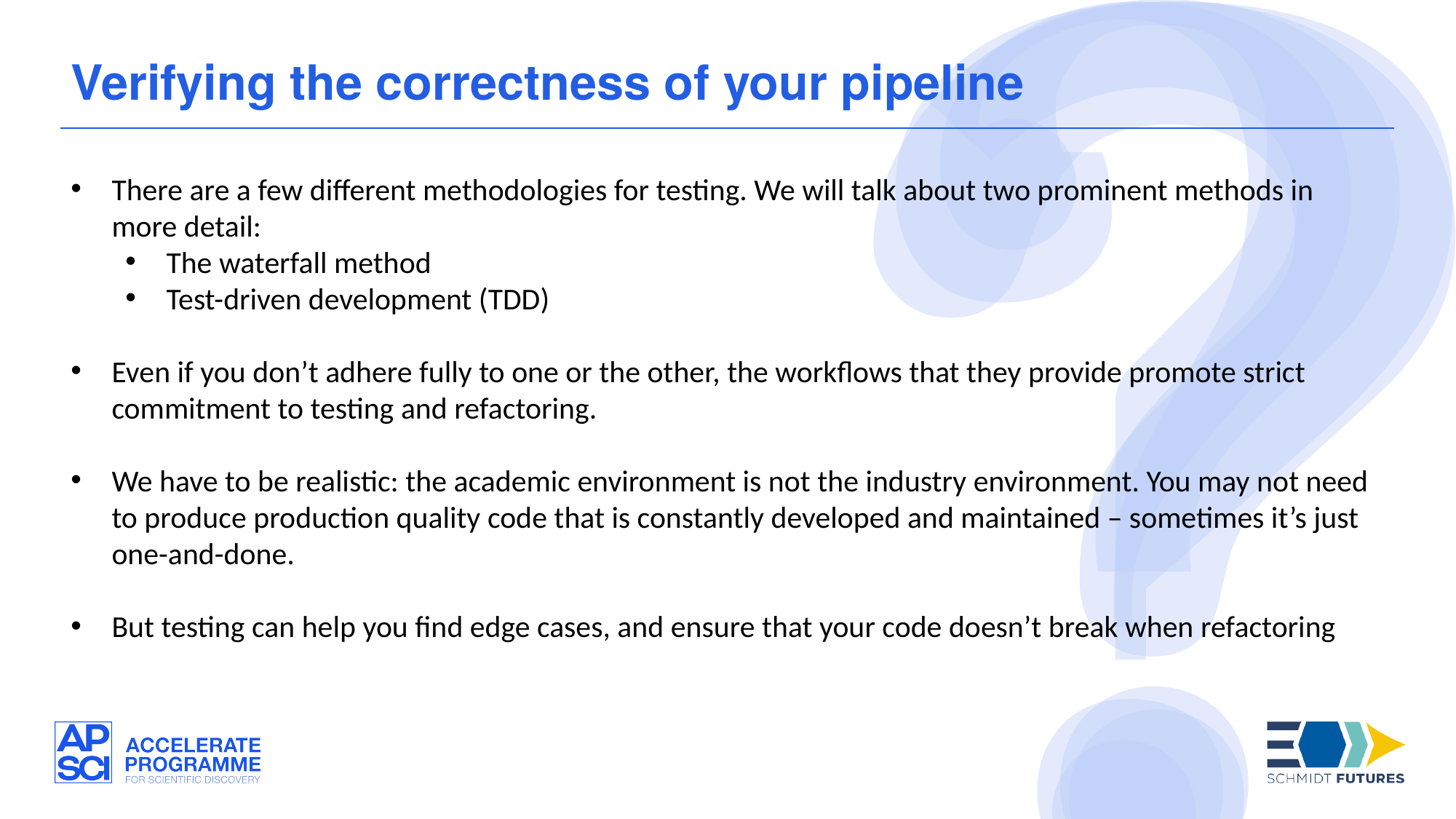

Verifying the correctness of your pipeline

There are a few different methodologies for testing. We will talk about two prominent methods in more detail:
The waterfall method
Test-driven development (TDD)

Even if you don’t adhere fully to one or the other, the workflows that they provide promote strict commitment to testing and refactoring.

We have to be realistic: the academic environment is not the industry environment. You may not need to produce production quality code that is constantly developed and maintained – sometimes it’s just one-and-done.

But testing can help you find edge cases, and ensure that your code doesn’t break when refactoring